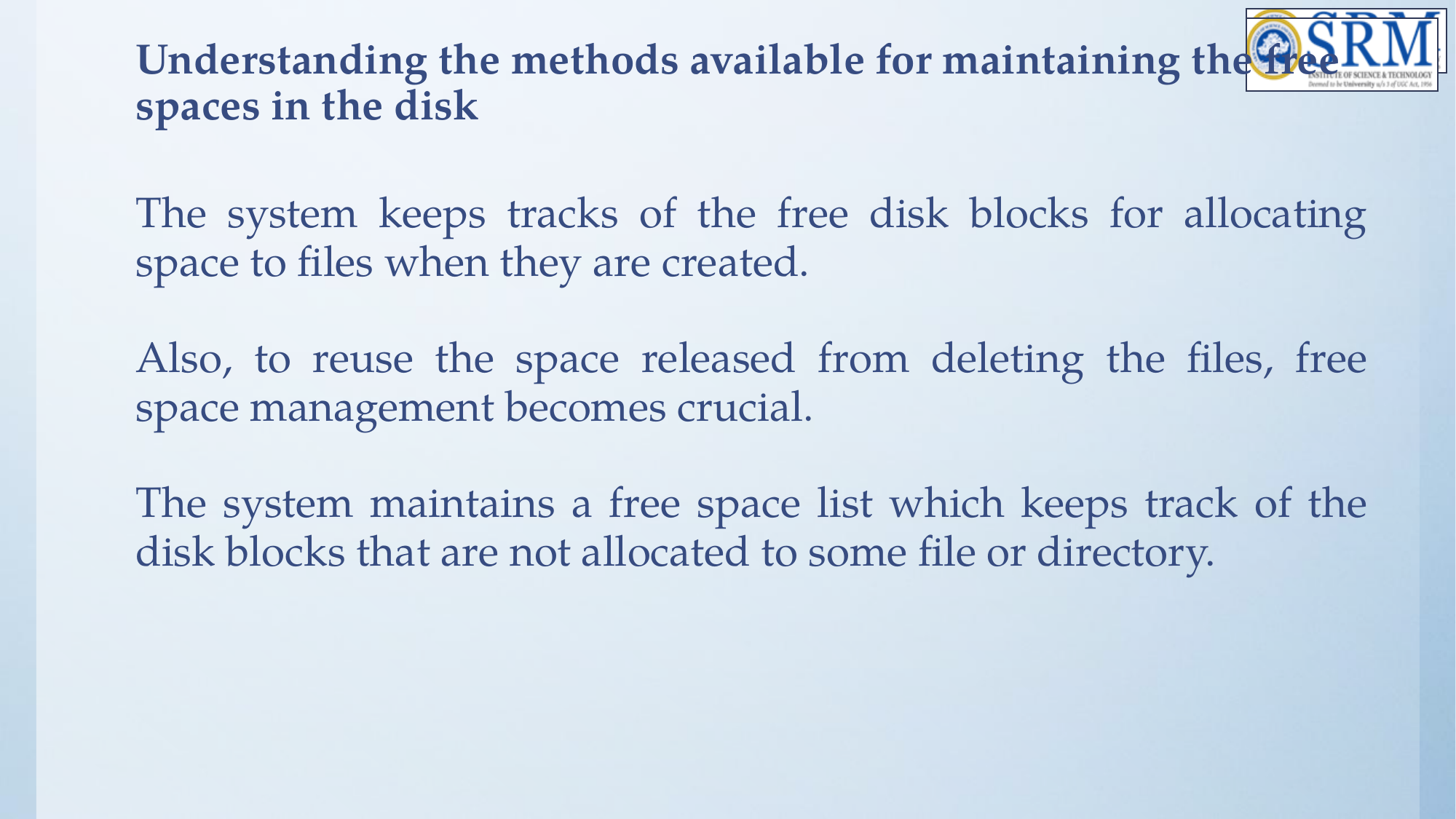

# Understanding the methods available for maintaining the free spaces in the disk
The system keeps tracks of the free disk blocks for allocating space to files when they are created.

Also, to reuse the space released from deleting the files, free space management becomes crucial.

The system maintains a free space list which keeps track of the disk blocks that are not allocated to some file or directory.